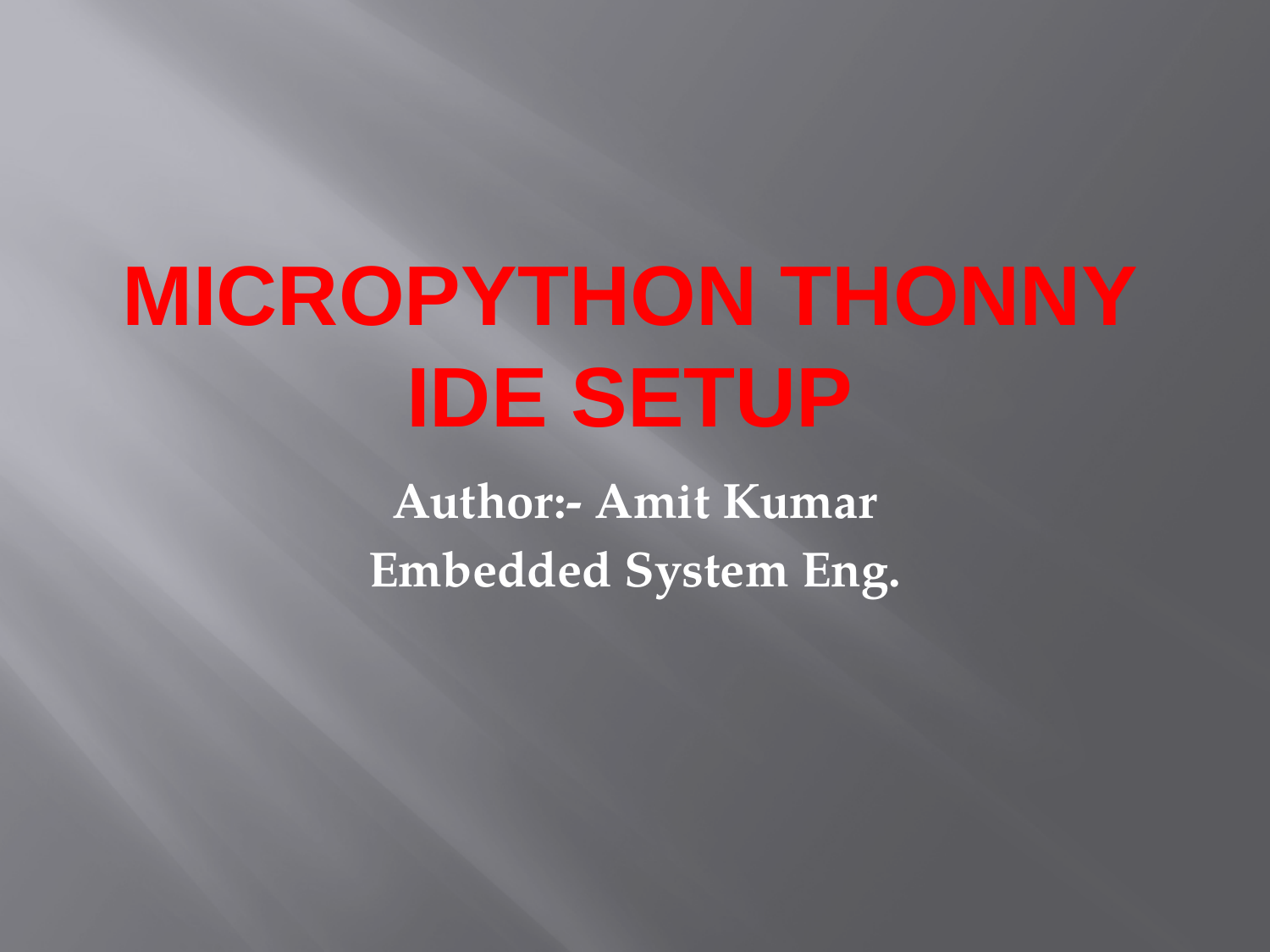

# MicroPython Thonny IDE setup
Author:- Amit Kumar
Embedded System Eng.